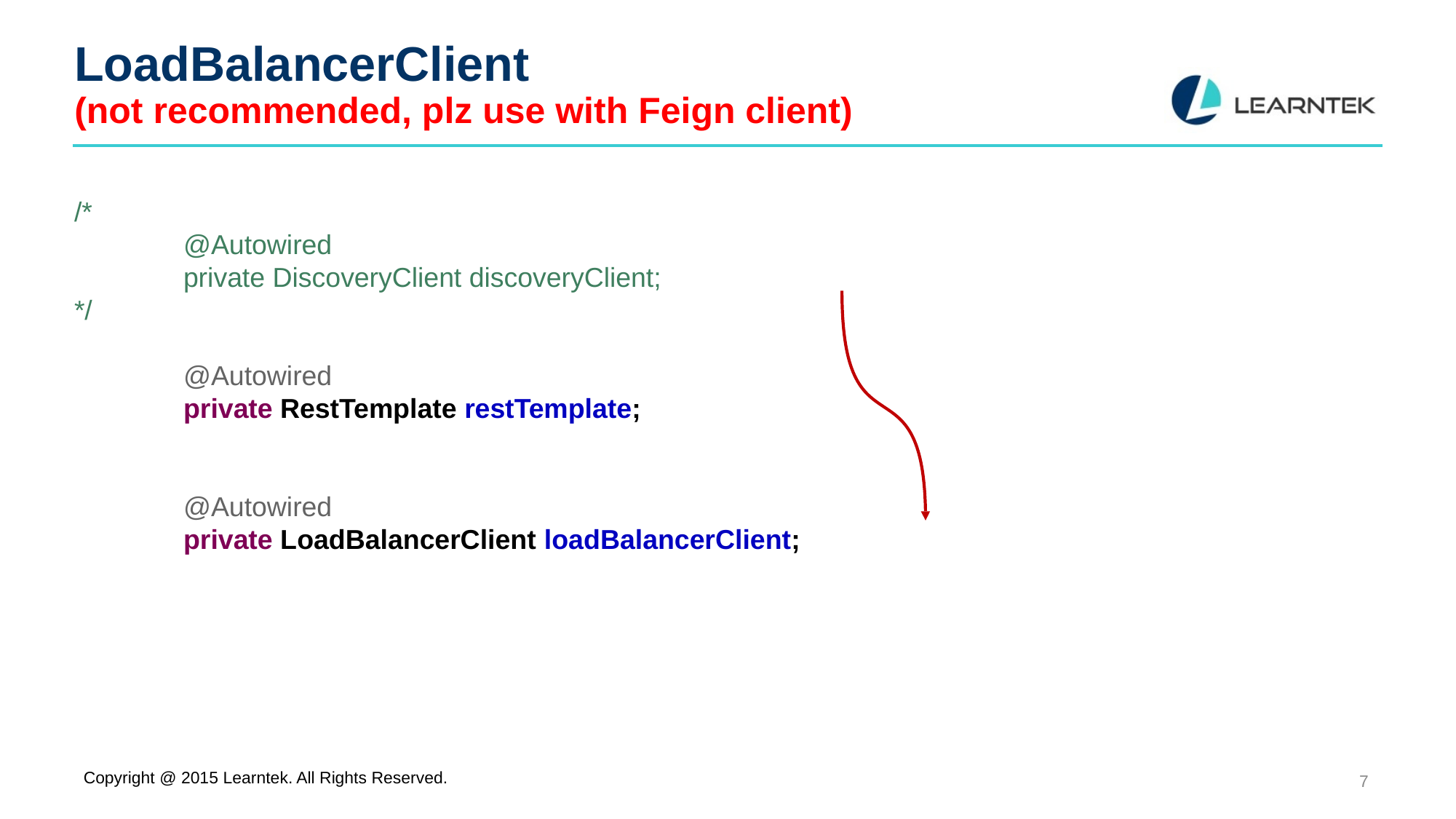

# LoadBalancerClient (not recommended, plz use with Feign client)
/*
	@Autowired
	private DiscoveryClient discoveryClient;
*/

	@Autowired
	private RestTemplate restTemplate;

	@Autowired
	private LoadBalancerClient loadBalancerClient;
Copyright @ 2015 Learntek. All Rights Reserved.
7